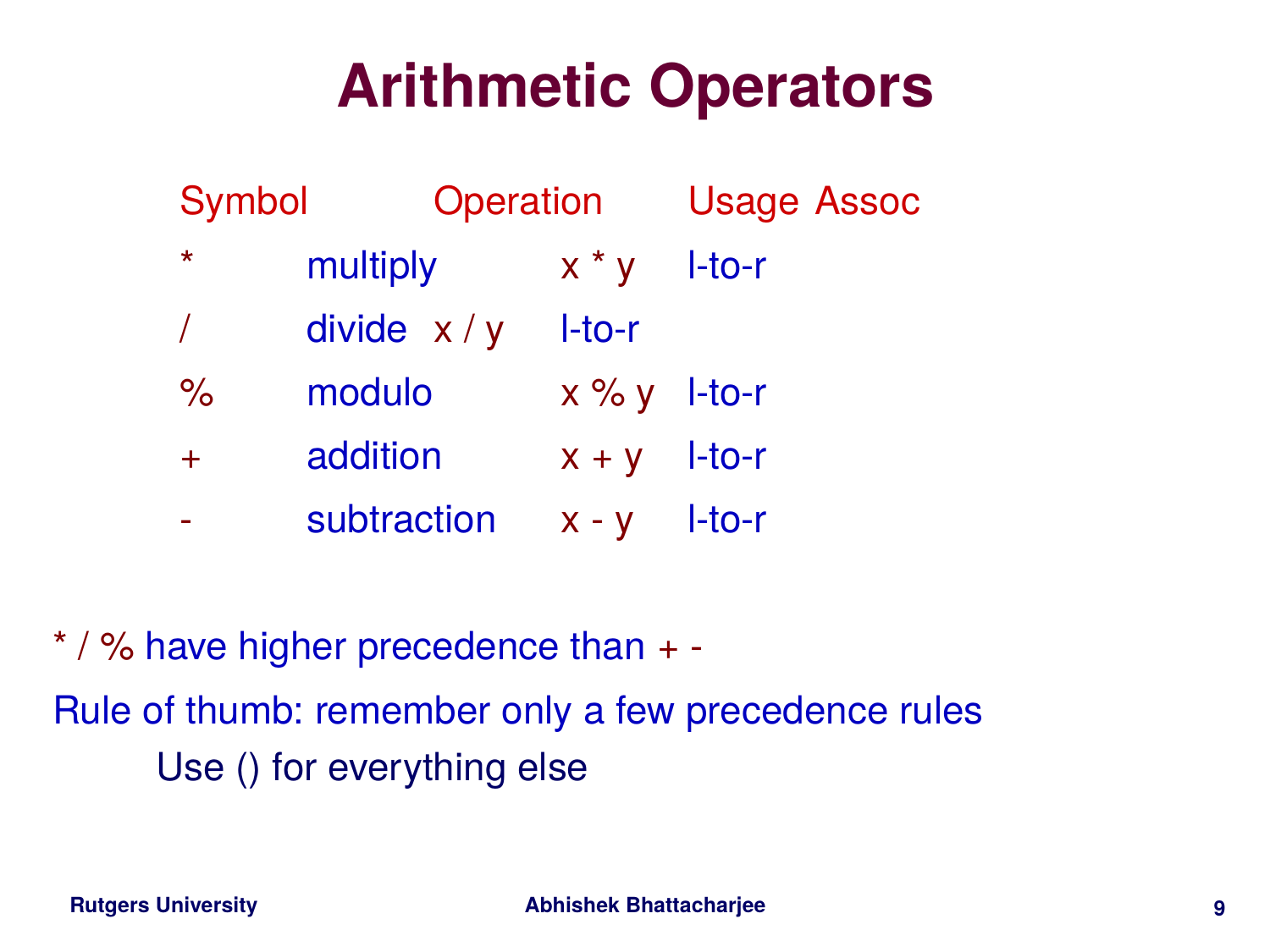

# Arithmetic Operators
	Symbol	Operation	Usage	Assoc
	*	multiply	x * y	l-to-r
	/	divide	x / y	l-to-r
	%	modulo	x % y	l-to-r
	+	addition	x + y	l-to-r
	-	subtraction	x - y	l-to-r

* / % have higher precedence than + -
Rule of thumb: remember only a few precedence rules
Use () for everything else